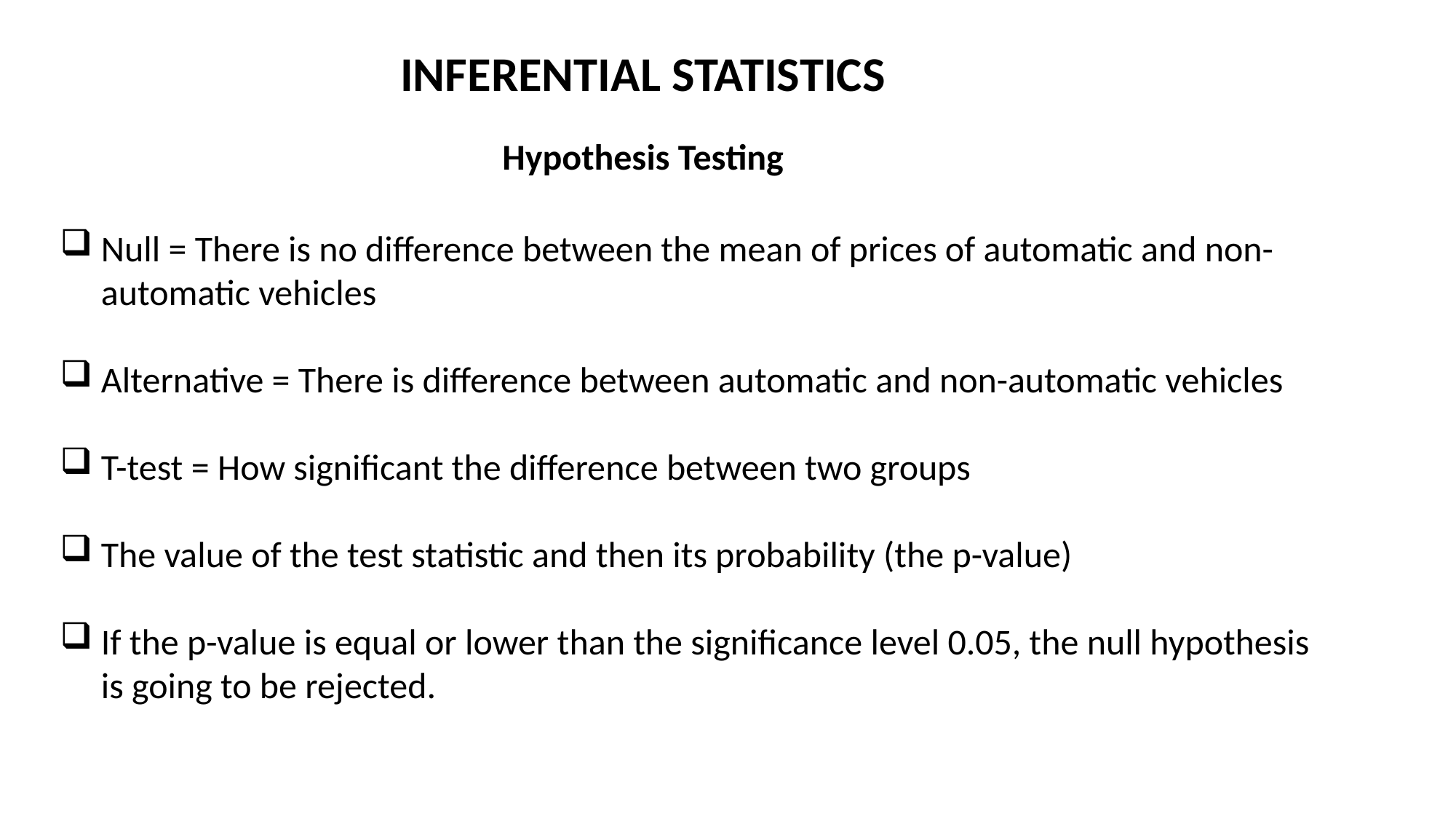

INFERENTIAL STATISTICS
Hypothesis Testing
Null = There is no difference between the mean of prices of automatic and non-automatic vehicles

Alternative = There is difference between automatic and non-automatic vehicles

T-test = How significant the difference between two groups

The value of the test statistic and then its probability (the p-value)

If the p-value is equal or lower than the significance level 0.05, the null hypothesis is going to be rejected.